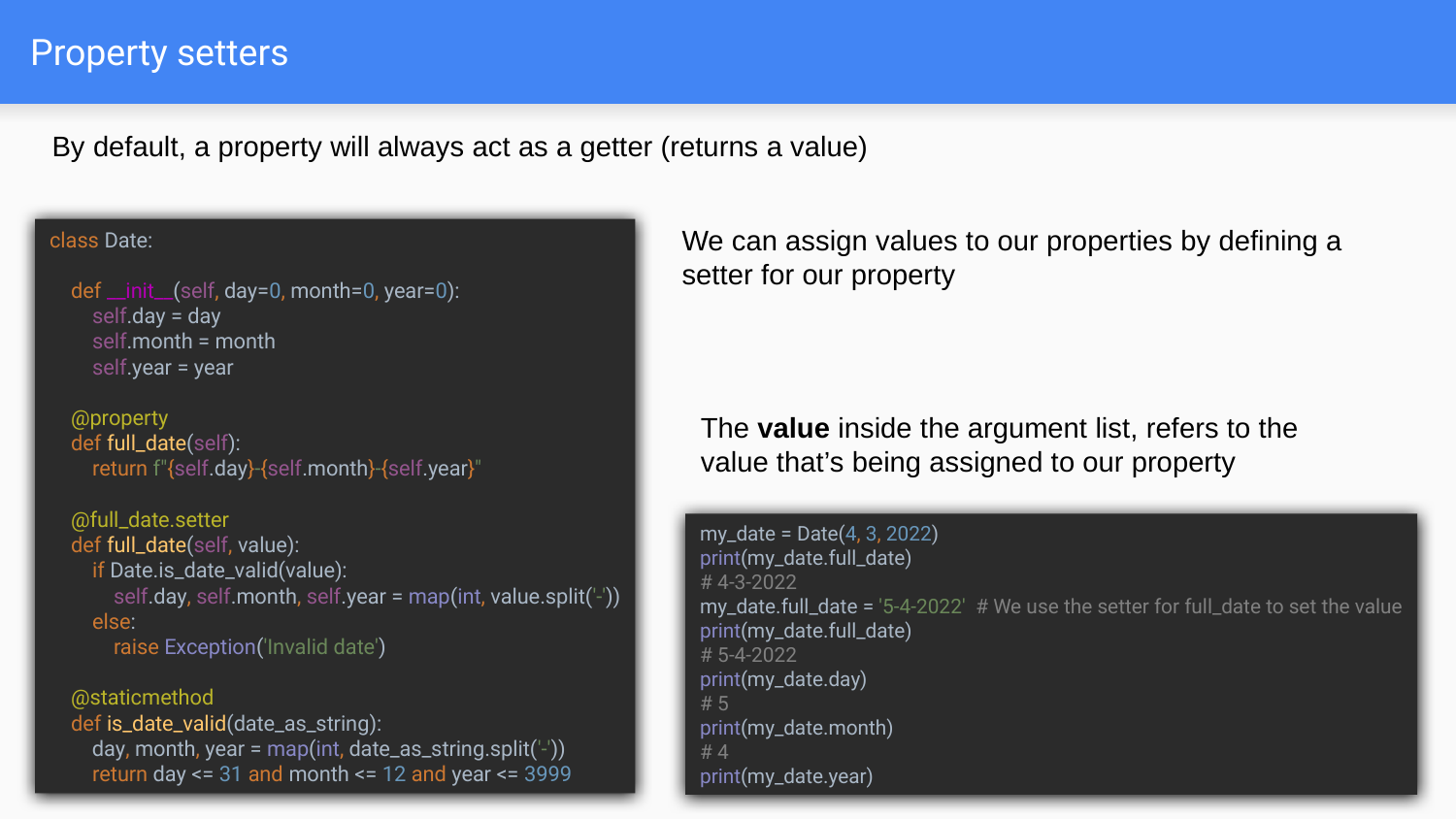

# Property setters
By default, a property will always act as a getter (returns a value)
class Date:
    def __init__(self, day=0, month=0, year=0):
        self.day = day
        self.month = month
        self.year = year
    @property
    def full_date(self):
        return f"{self.day}-{self.month}-{self.year}"
    @full_date.setter
    def full_date(self, value):
        if Date.is_date_valid(value):
            self.day, self.month, self.year = map(int, value.split('-'))
        else:
            raise Exception('Invalid date')
    @staticmethod
    def is_date_valid(date_as_string):
        day, month, year = map(int, date_as_string.split('-'))
        return day <= 31 and month <= 12 and year <= 3999
We can assign values to our properties by defining a setter for our property
The value inside the argument list, refers to the value that’s being assigned to our property
my_date = Date(4, 3, 2022)
print(my_date.full_date)
# 4-3-2022
my_date.full_date = '5-4-2022'  # We use the setter for full_date to set the value
print(my_date.full_date)
# 5-4-2022
print(my_date.day)
# 5
print(my_date.month)
# 4
print(my_date.year)